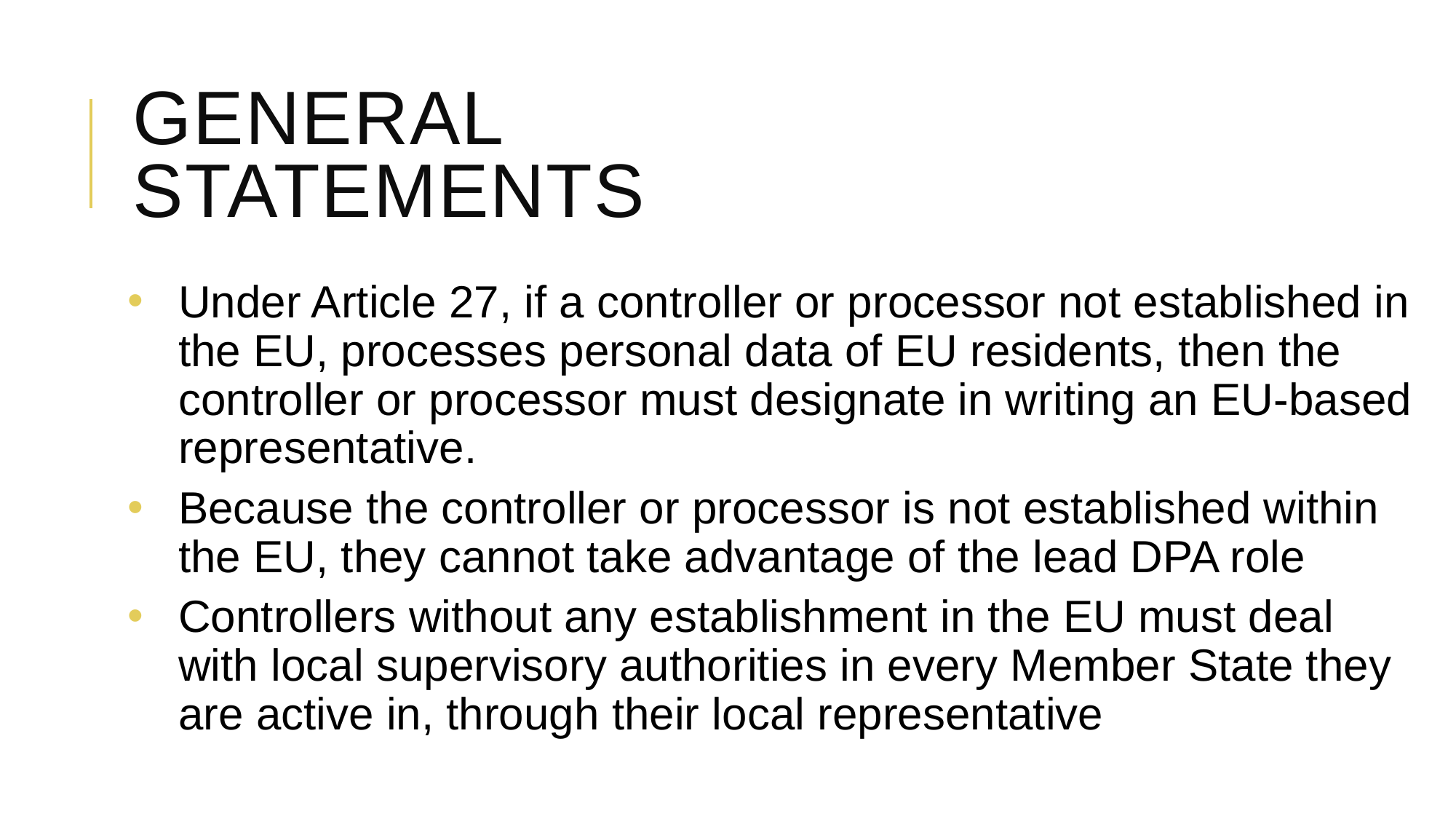

# General statements
Under Article 27, if a controller or processor not established in the EU, processes personal data of EU residents, then the controller or processor must designate in writing an EU-based representative.
Because the controller or processor is not established within the EU, they cannot take advantage of the lead DPA role
Controllers without any establishment in the EU must deal with local supervisory authorities in every Member State they are active in, through their local representative